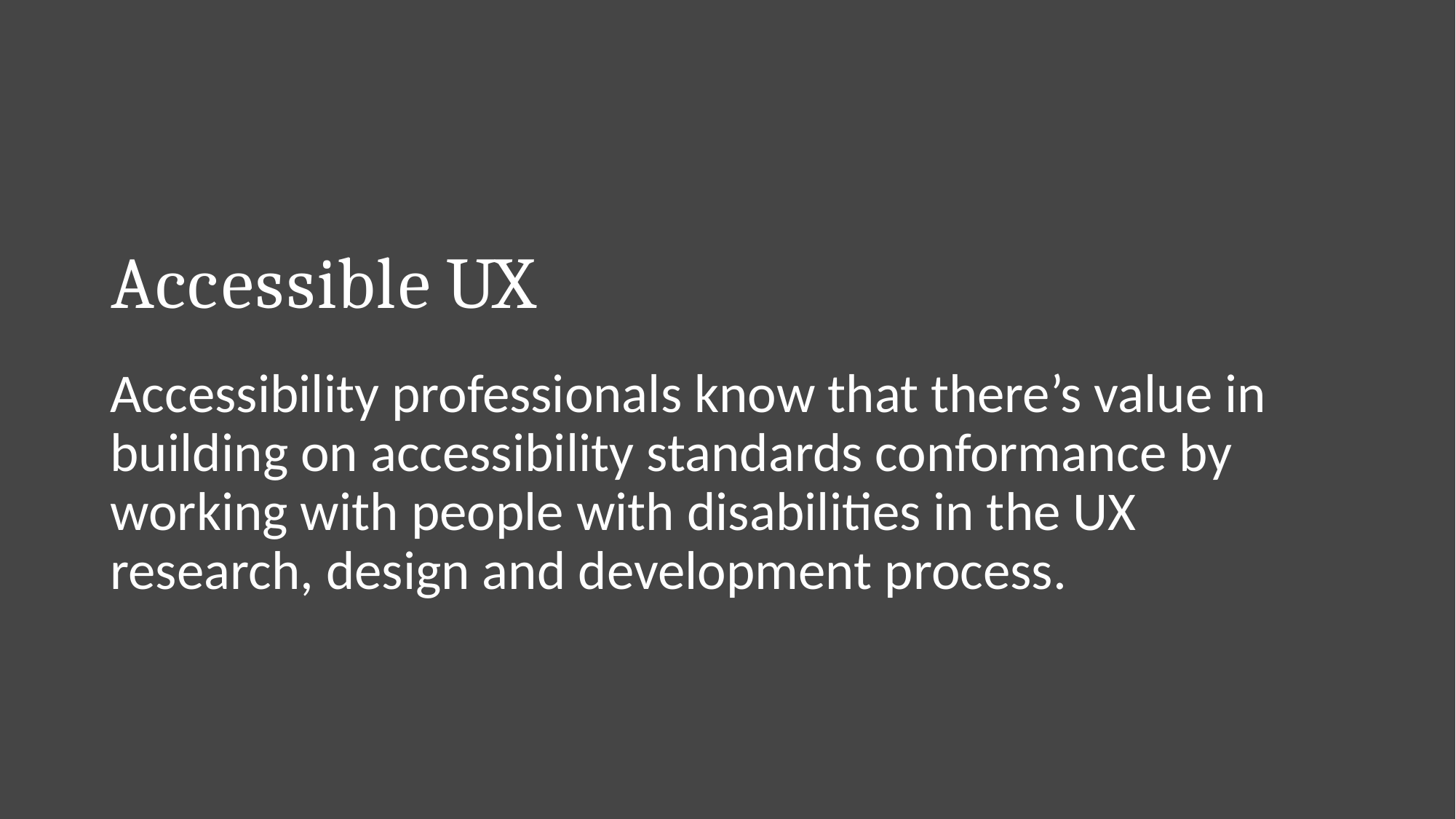

# Accessible UX
Accessibility professionals know that there’s value in building on accessibility standards conformance by working with people with disabilities in the UX research, design and development process.